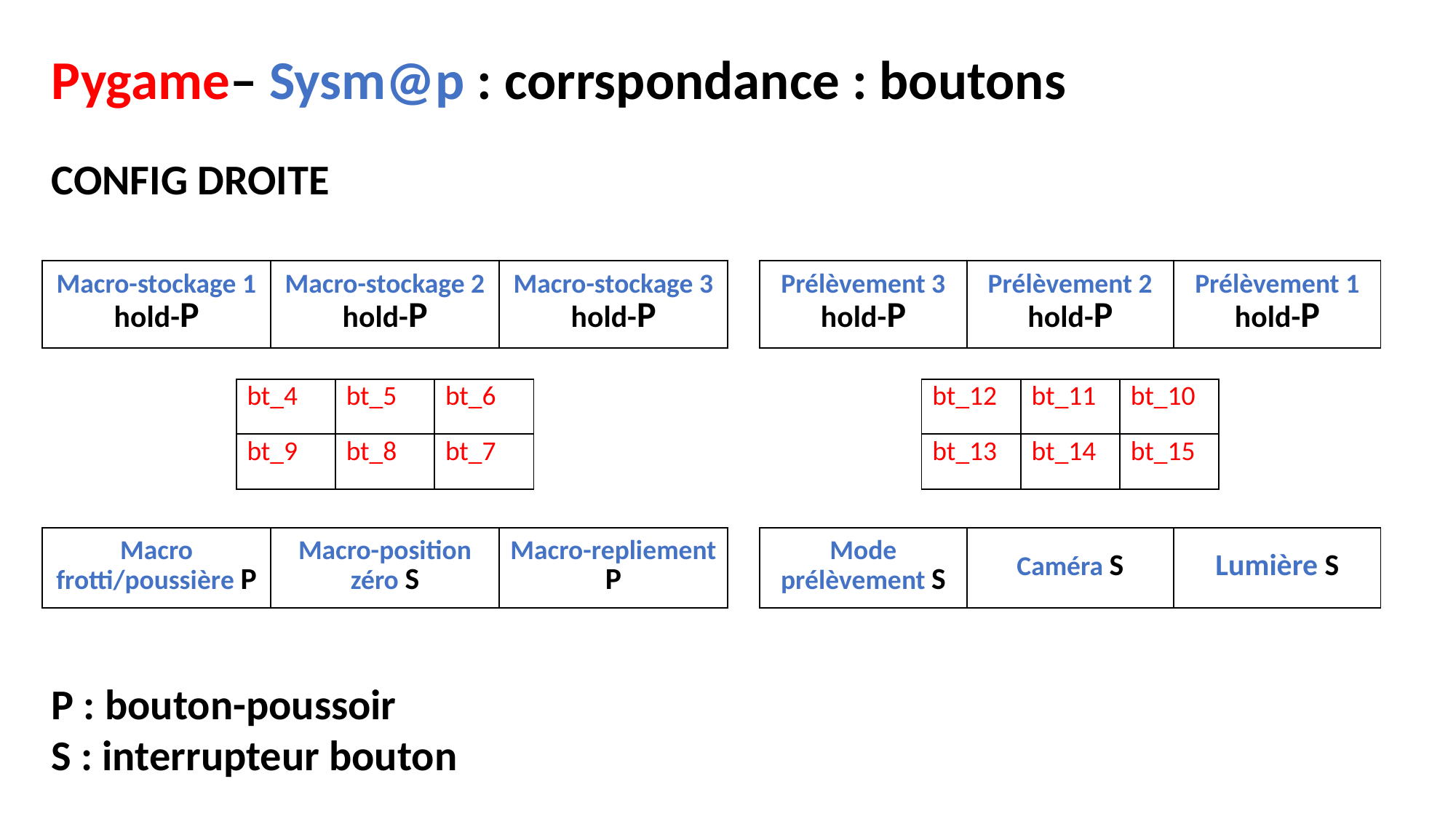

Pygame– Sysm@p : corrspondance : boutons
CONFIG DROITE
| Macro-stockage 1 hold-P | Macro-stockage 2 hold-P | Macro-stockage 3 hold-P |
| --- | --- | --- |
| Prélèvement 3 hold-P | Prélèvement 2 hold-P | Prélèvement 1 hold-P |
| --- | --- | --- |
| bt\_4 | bt\_5 | bt\_6 |
| --- | --- | --- |
| bt\_9 | bt\_8 | bt\_7 |
| bt\_12 | bt\_11 | bt\_10 |
| --- | --- | --- |
| bt\_13 | bt\_14 | bt\_15 |
| Macro frotti/poussière P | Macro-position zéro S | Macro-repliement P |
| --- | --- | --- |
| Mode prélèvement S | Caméra S | Lumière S |
| --- | --- | --- |
P : bouton-poussoir
S : interrupteur bouton